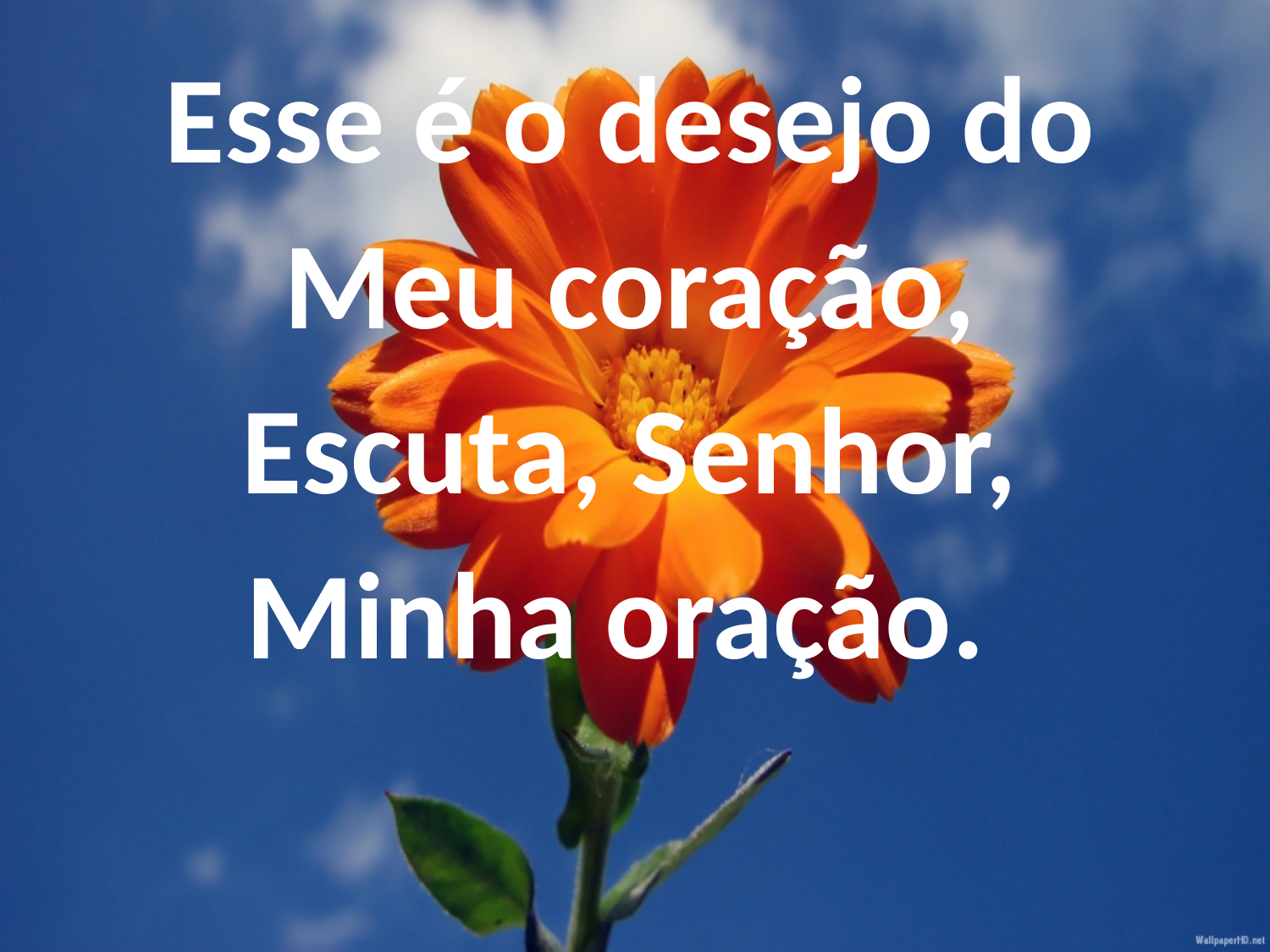

Esse é o desejo do
Meu coração,
Escuta, Senhor,
Minha oração.